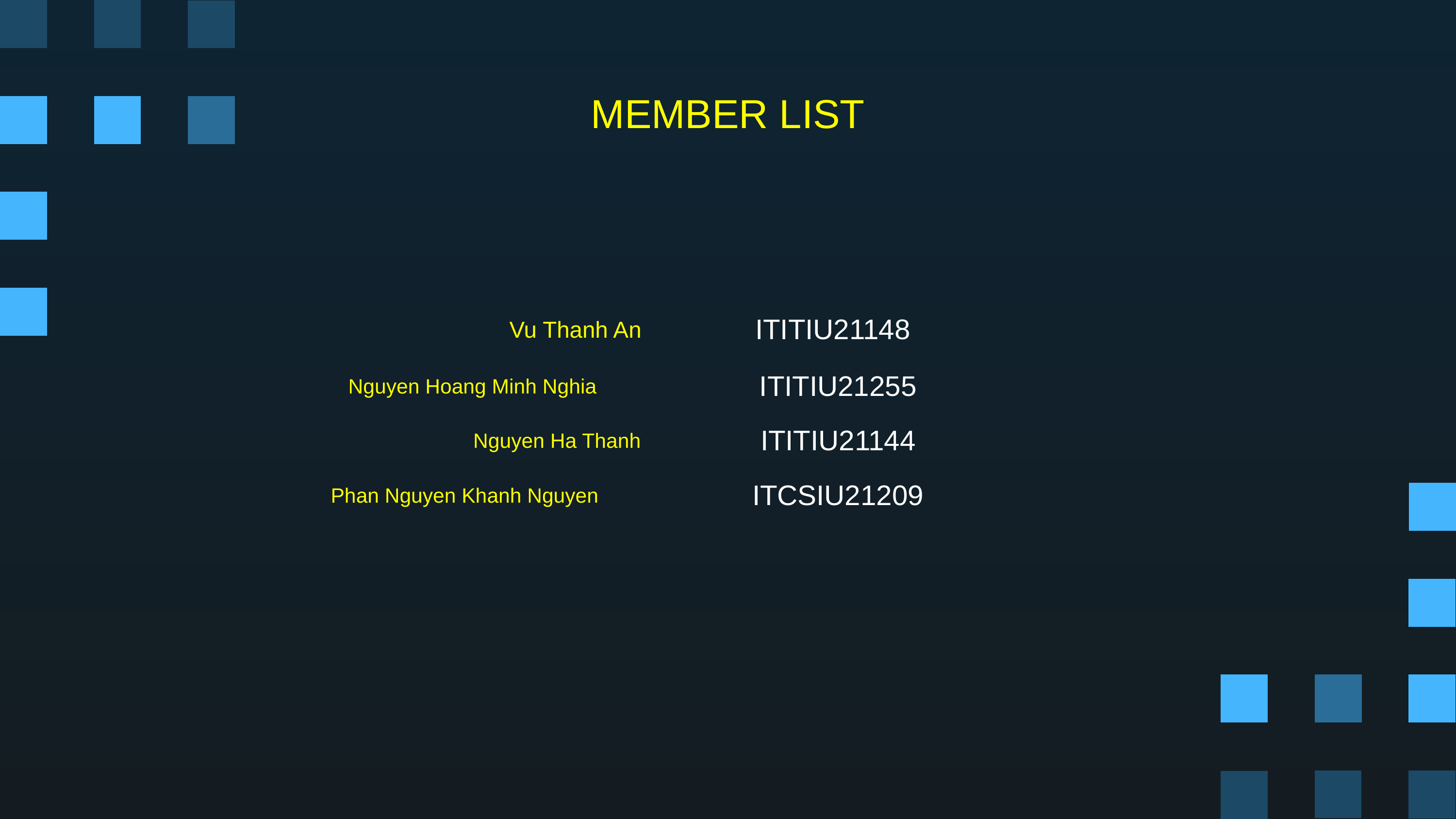

MEMBER LIST

ITITIU21148
Vu Thanh An
ITITIU21255
Nguyen Hoang Minh Nghia
ITITIU21144
Nguyen Ha Thanh
ITCSIU21209
Phan Nguyen Khanh Nguyen